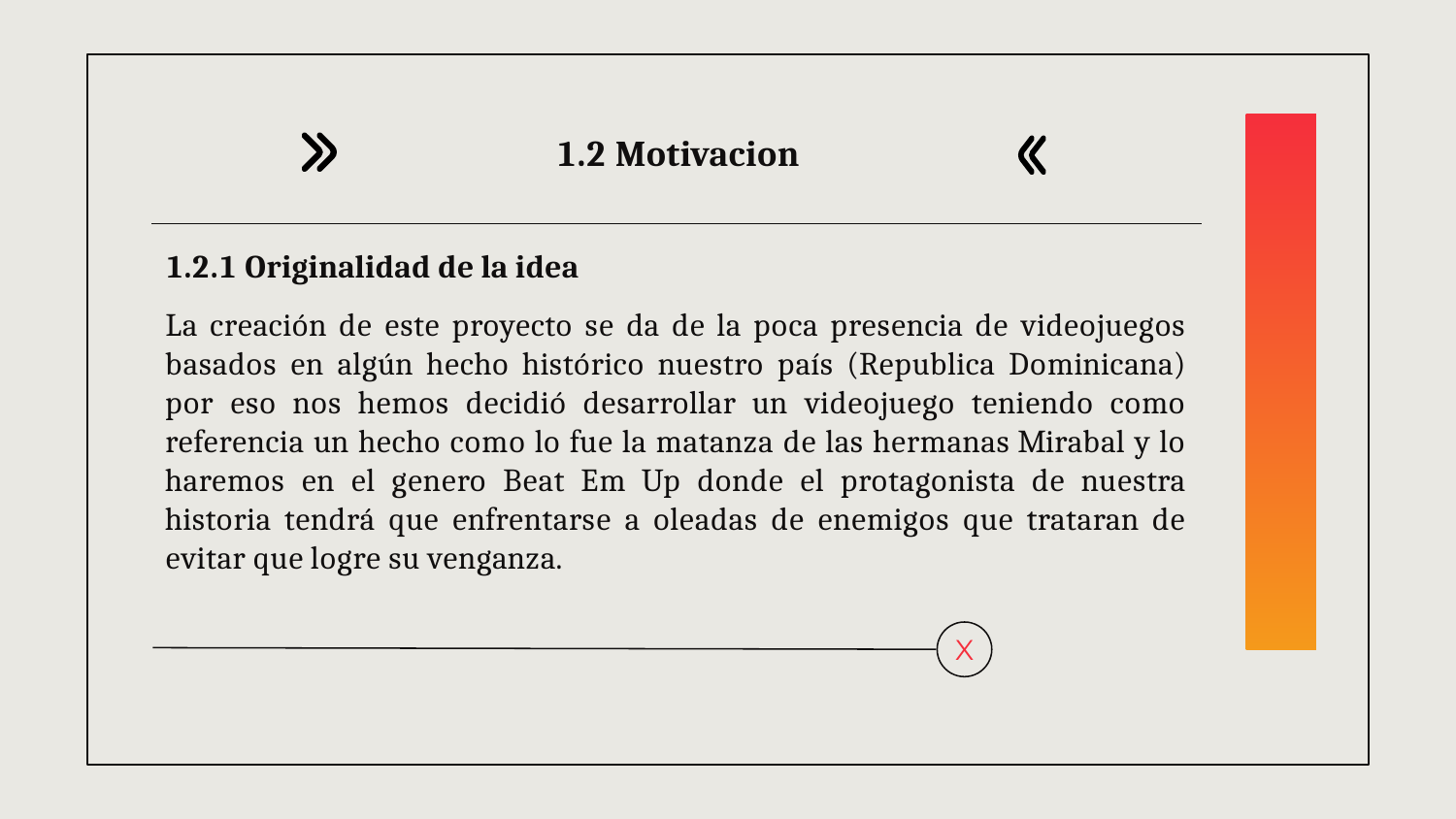

# 1.2 Motivacion

1.2.1 Originalidad de la idea
La creación de este proyecto se da de la poca presencia de videojuegos basados en algún hecho histórico nuestro país (Republica Dominicana) por eso nos hemos decidió desarrollar un videojuego teniendo como referencia un hecho como lo fue la matanza de las hermanas Mirabal y lo haremos en el genero Beat Em Up donde el protagonista de nuestra historia tendrá que enfrentarse a oleadas de enemigos que trataran de evitar que logre su venganza.

X